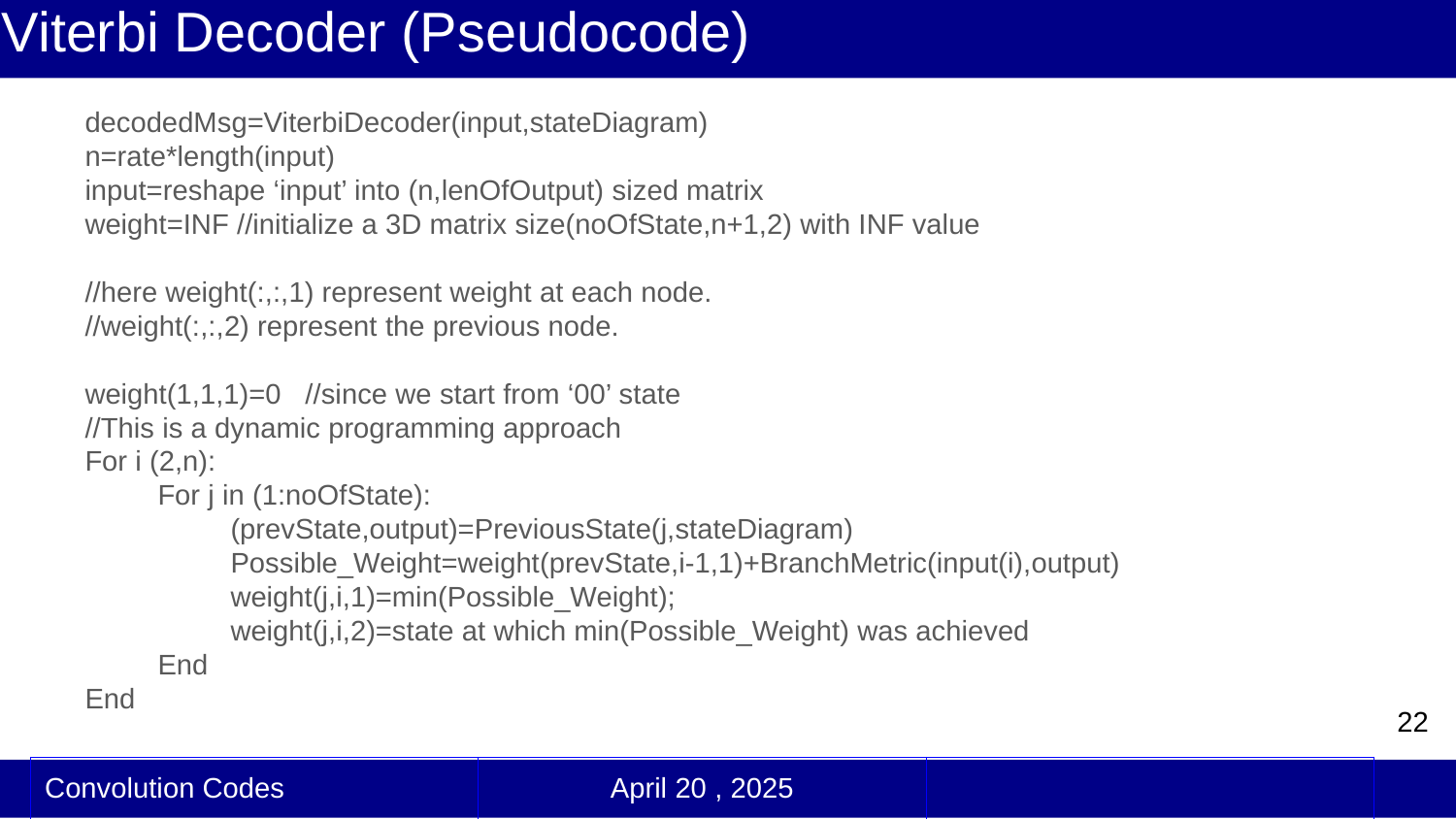

Pseudocode(Viterbi Decoder)
# Viterbi Decoder (Pseudocode)
decodedMsg=ViterbiDecoder(input,stateDiagram)
n=rate*length(input)
input=reshape ‘input’ into (n,lenOfOutput) sized matrix
weight=INF //initialize a 3D matrix size(noOfState,n+1,2) with INF value

//here weight(:,:,1) represent weight at each node.
//weight(:,:,2) represent the previous node.

weight(1,1,1)=0   //since we start from ‘00’ state
//This is a dynamic programming approach
For i (2,n):
For j in (1:noOfState):
(prevState,output)=PreviousState(j,stateDiagram)
Possible_Weight=weight(prevState,i-1,1)+BranchMetric(input(i),output)
weight(j,i,1)=min(Possible_Weight);
weight(j,i,2)=state at which min(Possible_Weight) was achieved
End
End

22